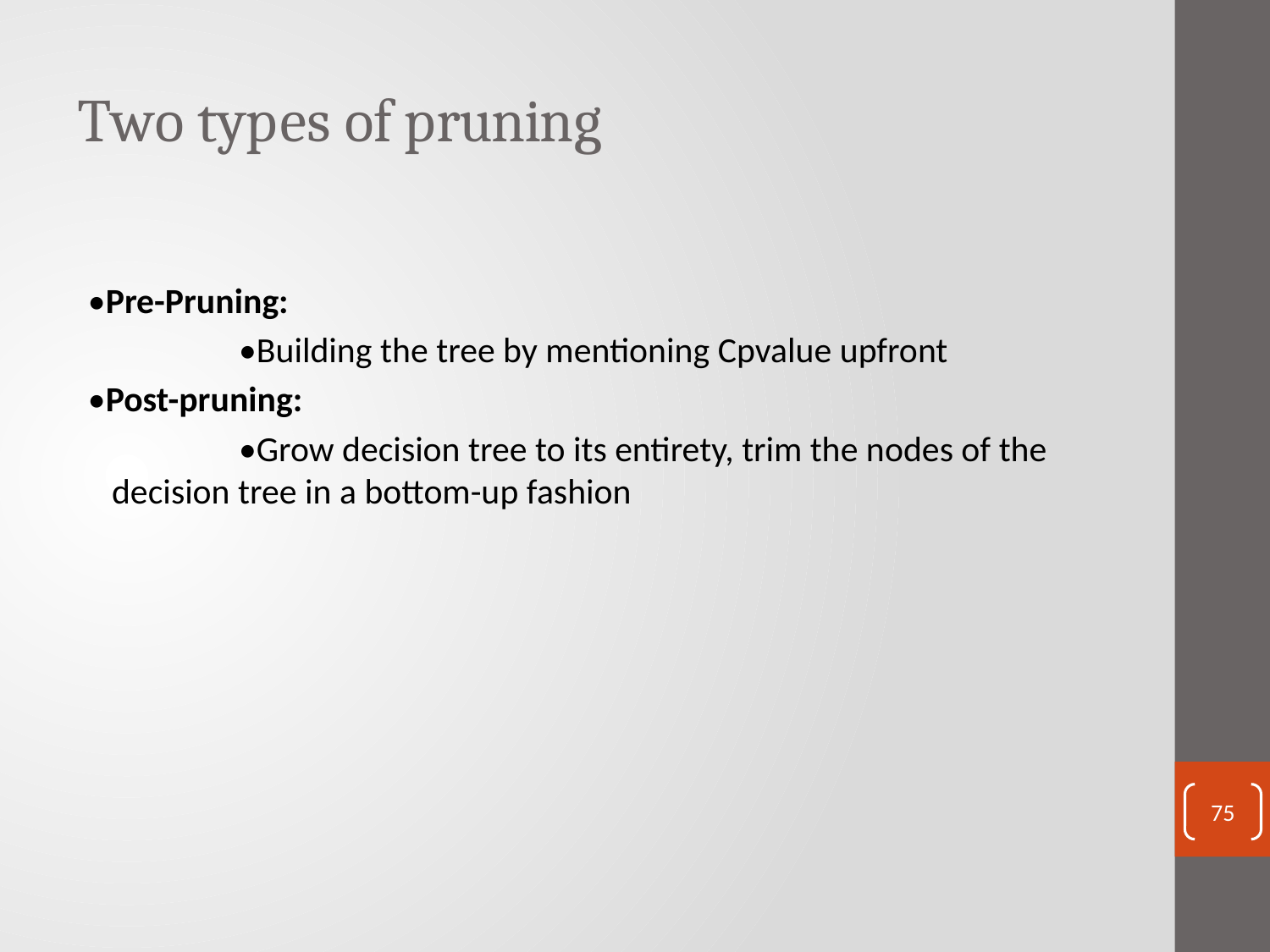

# Two types of pruning

•Pre-Pruning:
		•Building the tree by mentioning Cpvalue upfront
•Post-pruning:
		•Grow decision tree to its entirety, trim the nodes of the decision tree in a bottom-up fashion

75